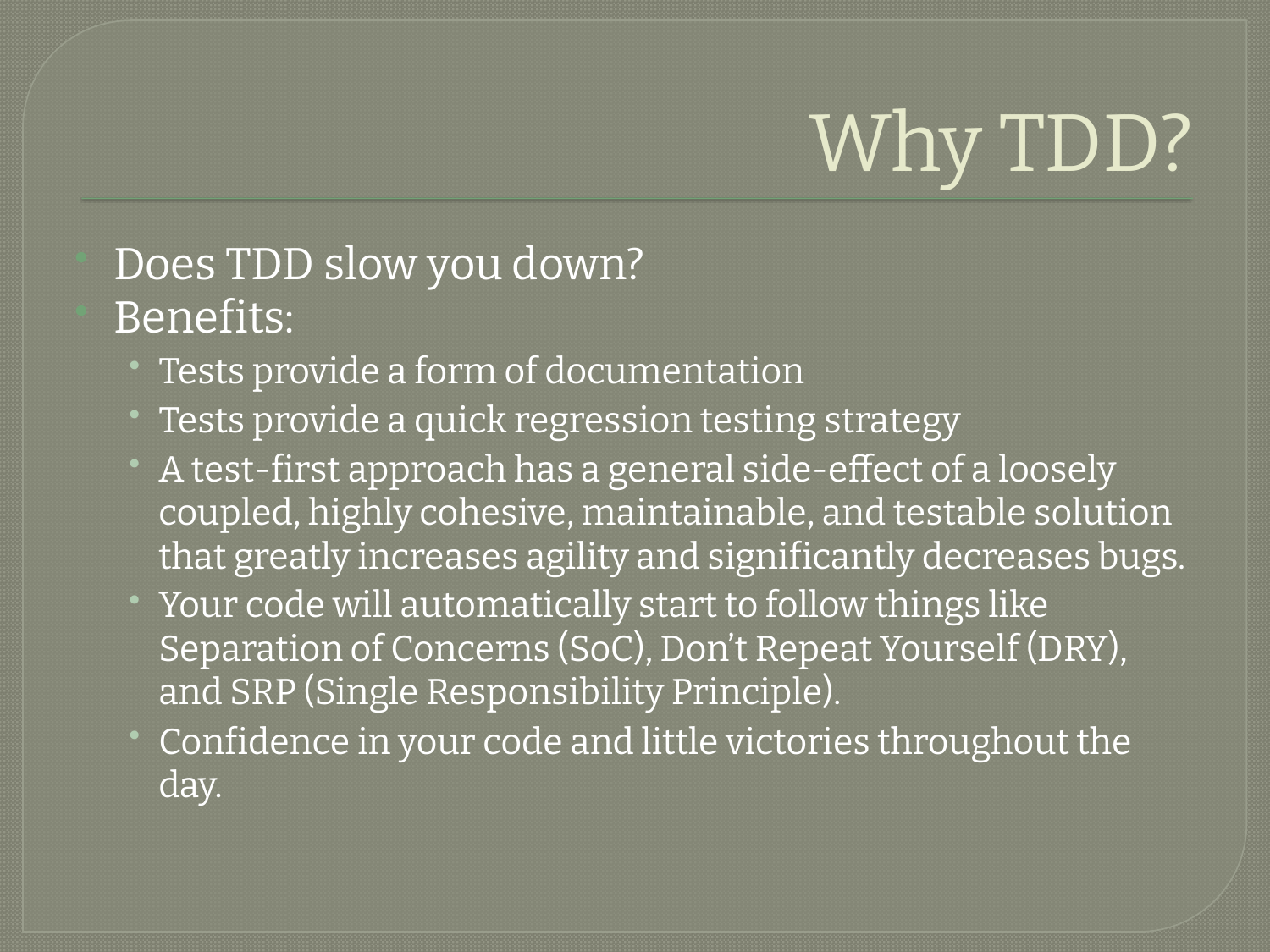

# Why TDD?
Does TDD slow you down?
Benefits:
Tests provide a form of documentation
Tests provide a quick regression testing strategy
A test-first approach has a general side-effect of a loosely coupled, highly cohesive, maintainable, and testable solution that greatly increases agility and significantly decreases bugs.
Your code will automatically start to follow things like Separation of Concerns (SoC), Don’t Repeat Yourself (DRY), and SRP (Single Responsibility Principle).
Confidence in your code and little victories throughout the day.